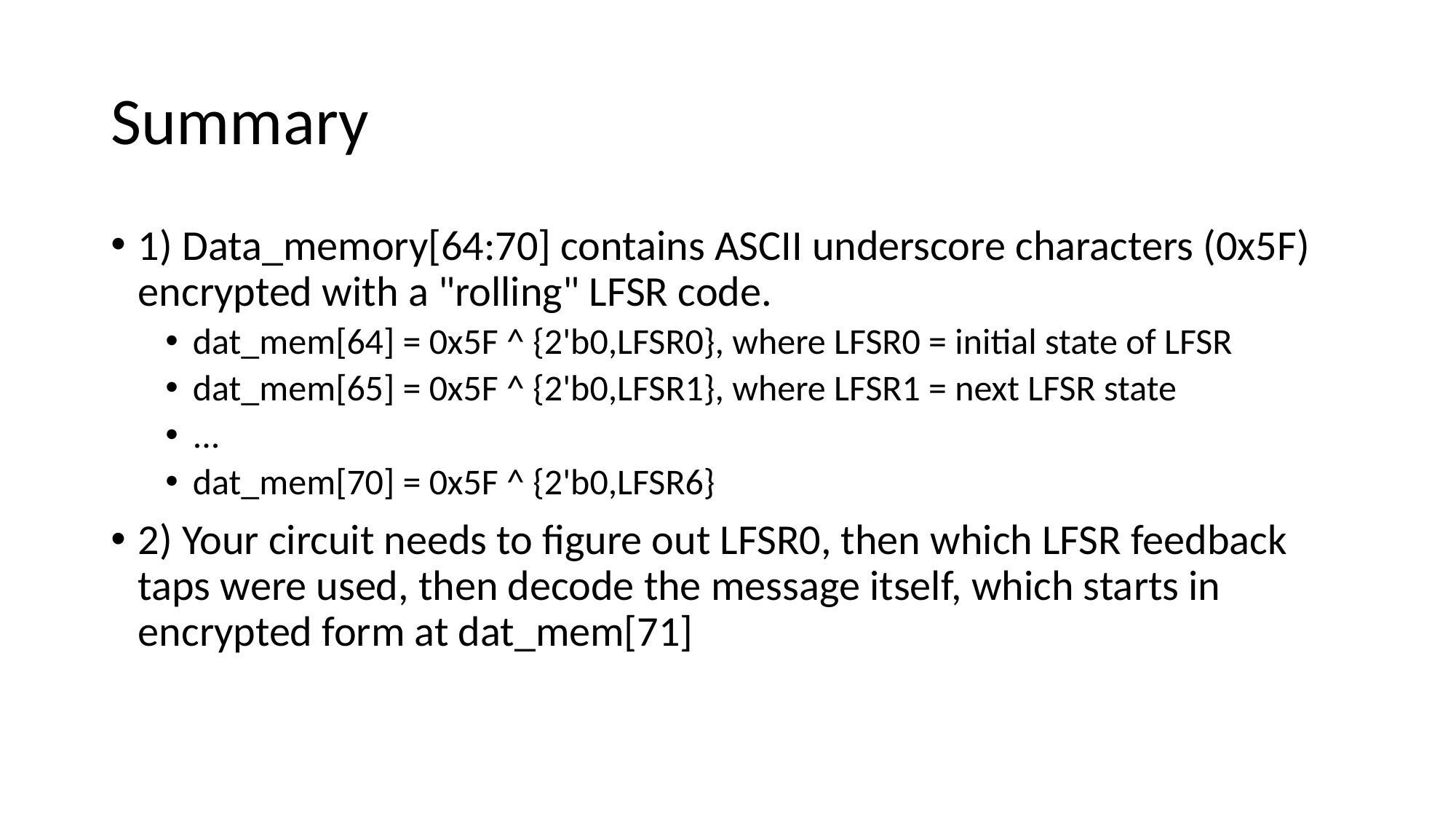

# Summary
1) Data_memory[64:70] contains ASCII underscore characters (0x5F) encrypted with a "rolling" LFSR code.
dat_mem[64] = 0x5F ^ {2'b0,LFSR0}, where LFSR0 = initial state of LFSR
dat_mem[65] = 0x5F ^ {2'b0,LFSR1}, where LFSR1 = next LFSR state
...
dat_mem[70] = 0x5F ^ {2'b0,LFSR6}
2) Your circuit needs to figure out LFSR0, then which LFSR feedback taps were used, then decode the message itself, which starts in encrypted form at dat_mem[71]